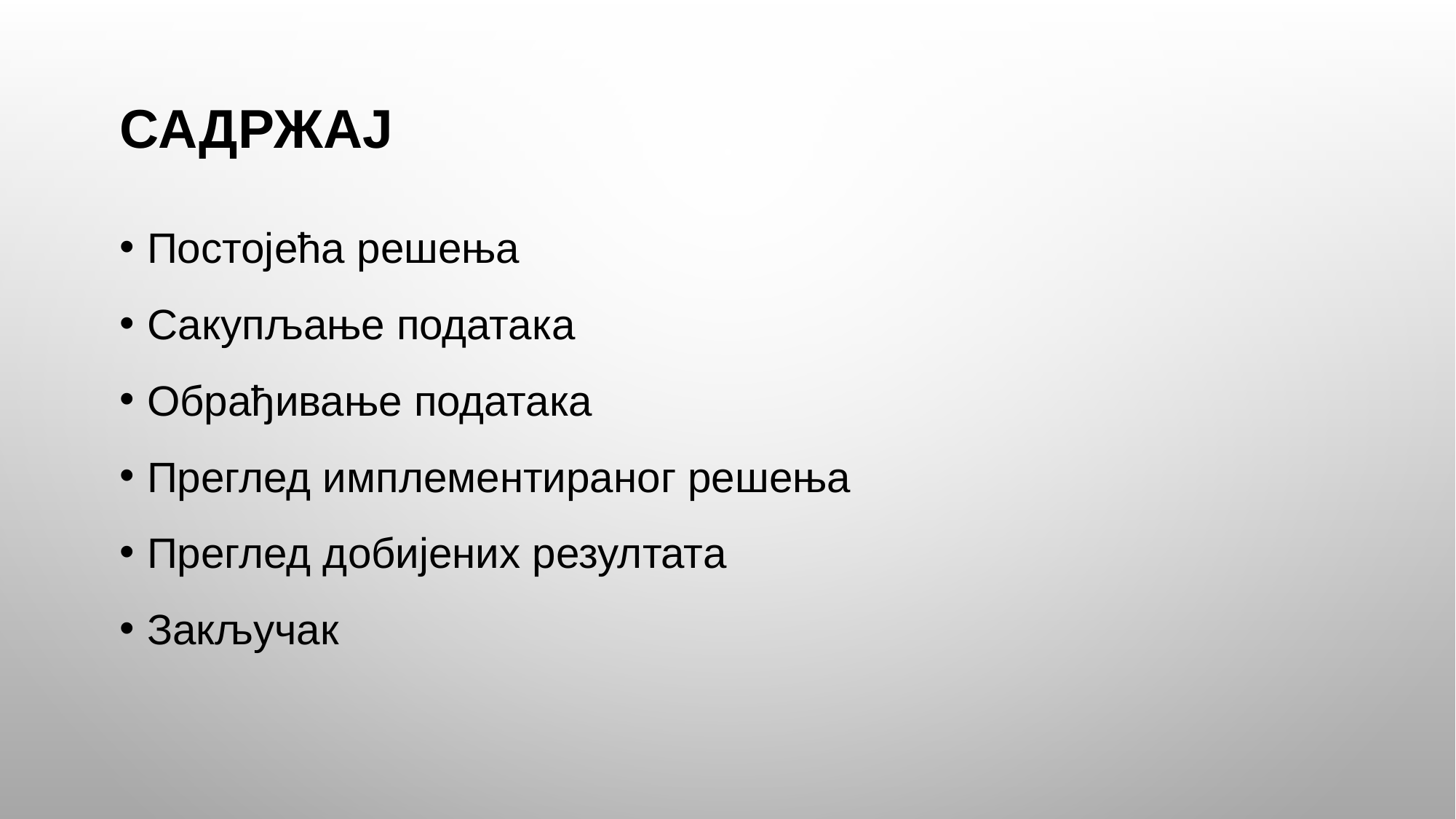

Садржај
Постојећа решења
Сакупљање података
Обрађивање података
Преглед имплементираног решења
Преглед добијених резултата
Закључак